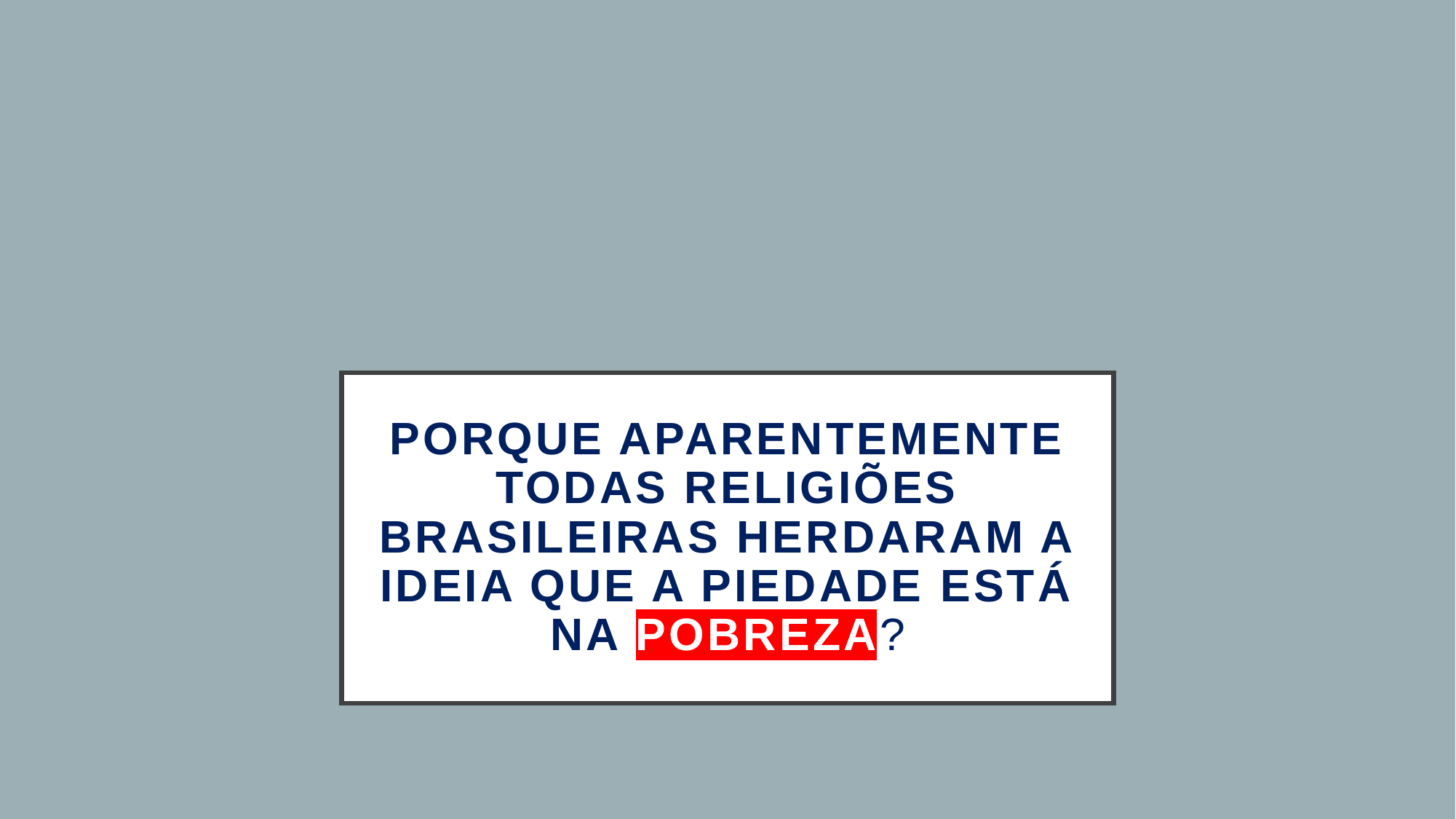

# Porque aparentemente todas religiões brasileiras herdaram a ideia que a piedade está na pobreza?